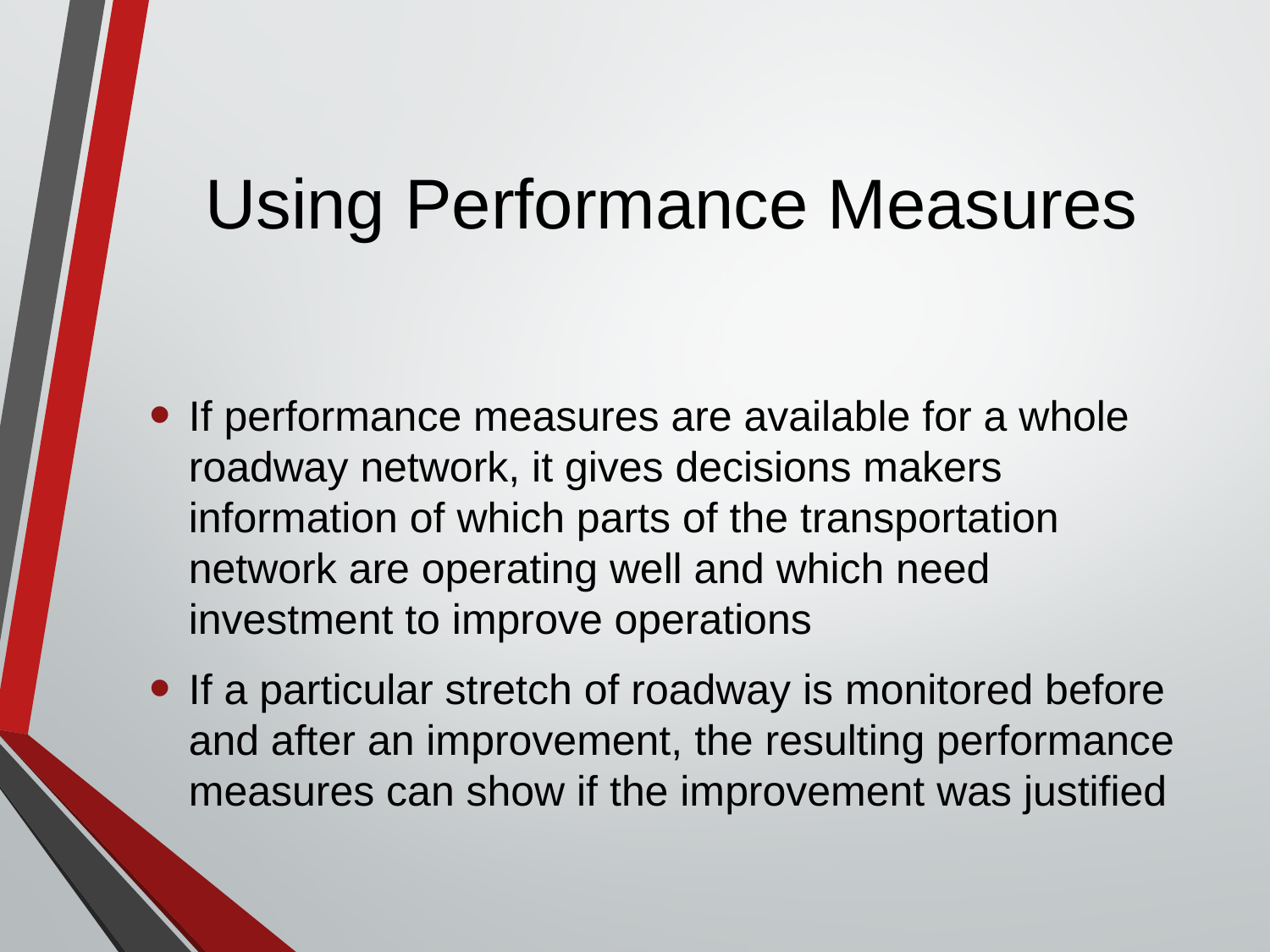

# Using Performance Measures
If performance measures are available for a whole roadway network, it gives decisions makers information of which parts of the transportation network are operating well and which need investment to improve operations
If a particular stretch of roadway is monitored before and after an improvement, the resulting performance measures can show if the improvement was justified